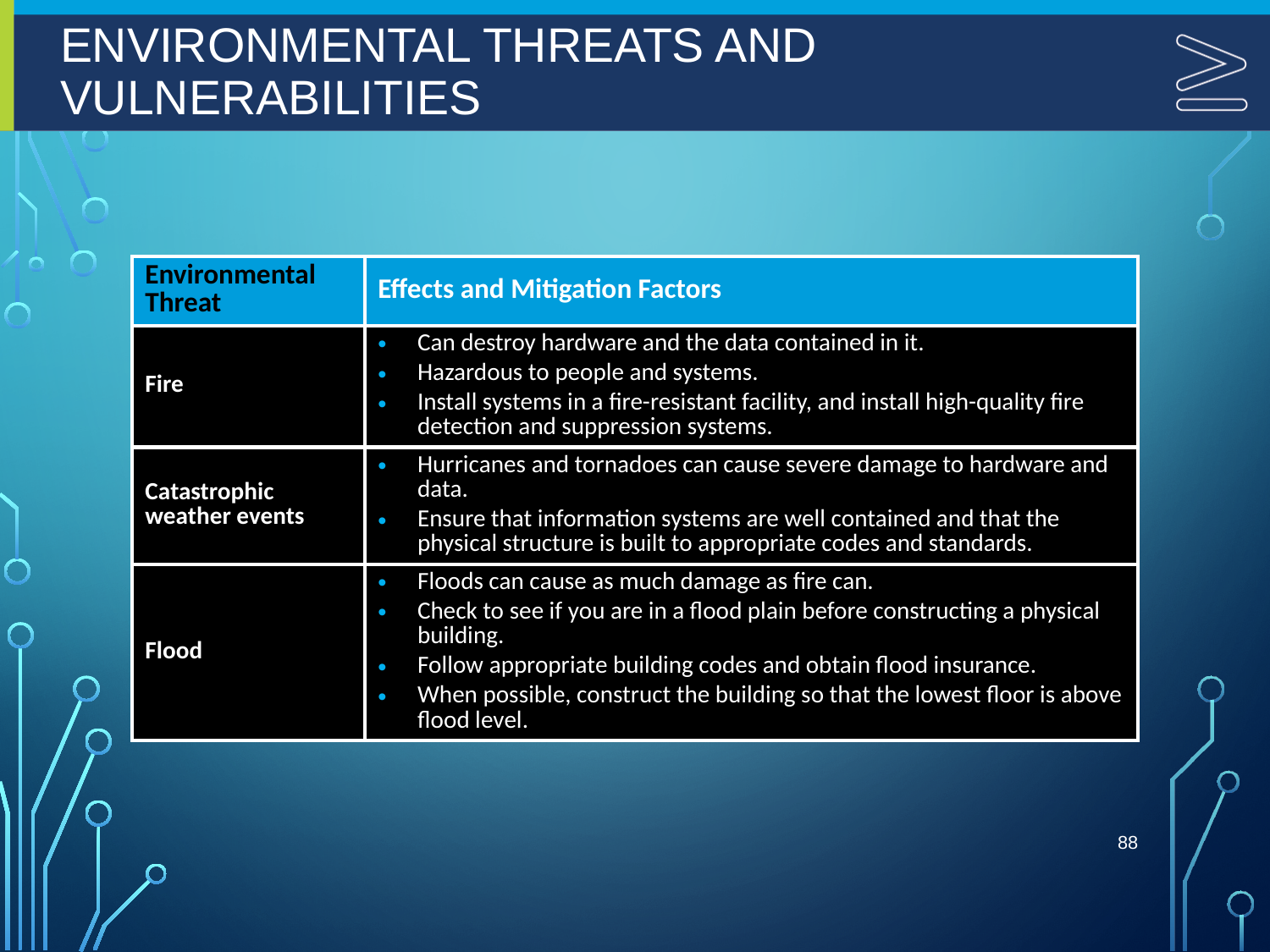

# Environmental Threats and Vulnerabilities
| Environmental Threat | Effects and Mitigation Factors |
| --- | --- |
| Fire | Can destroy hardware and the data contained in it. Hazardous to people and systems. Install systems in a fire-resistant facility, and install high-quality fire detection and suppression systems. |
| Catastrophic weather events | Hurricanes and tornadoes can cause severe damage to hardware and data. Ensure that information systems are well contained and that the physical structure is built to appropriate codes and standards. |
| Flood | Floods can cause as much damage as fire can. Check to see if you are in a flood plain before constructing a physical building. Follow appropriate building codes and obtain flood insurance. When possible, construct the building so that the lowest floor is above flood level. |
88